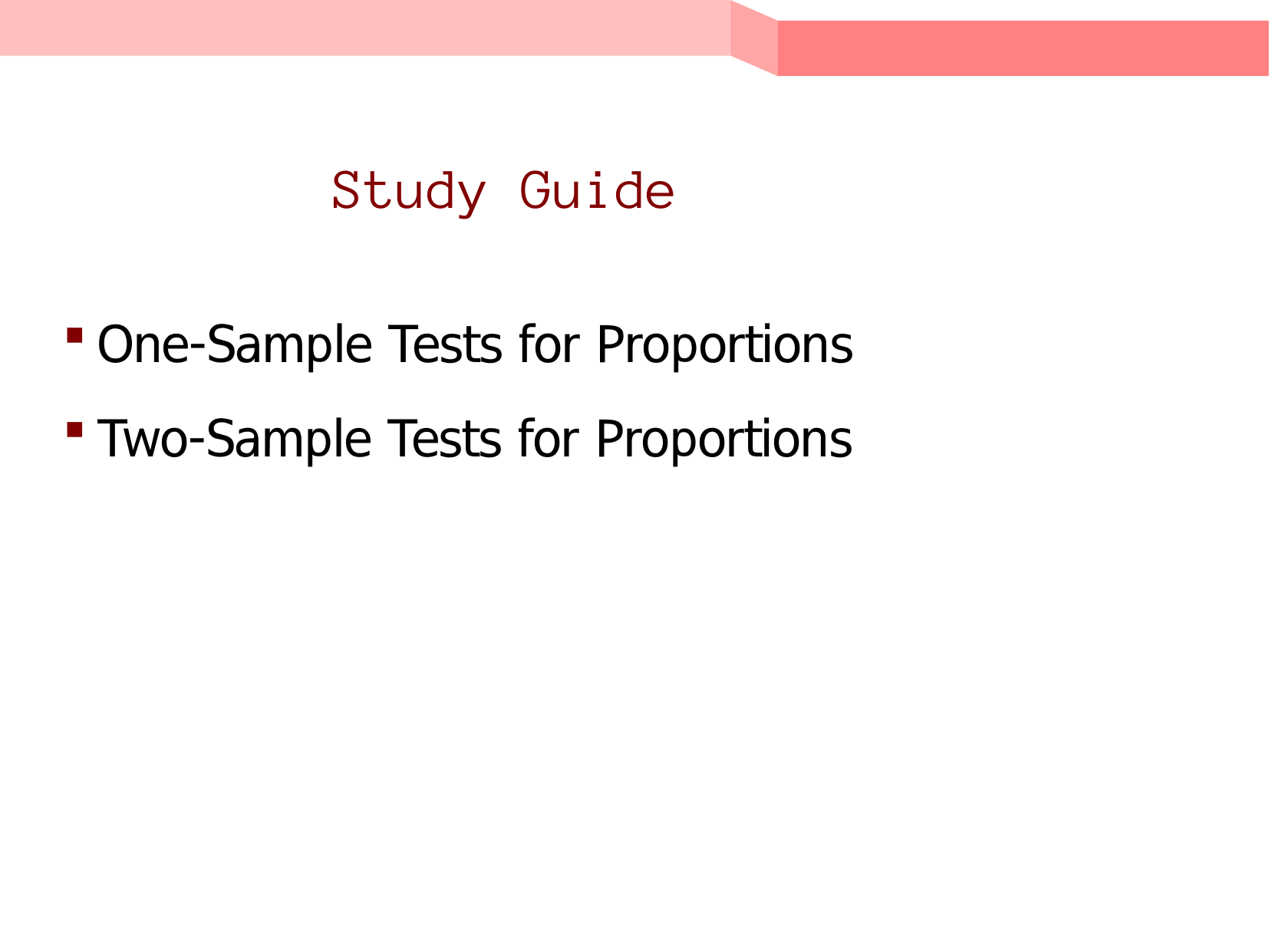

# Study Guide

One-Sample Tests for Proportions
Two-Sample Tests for Proportions